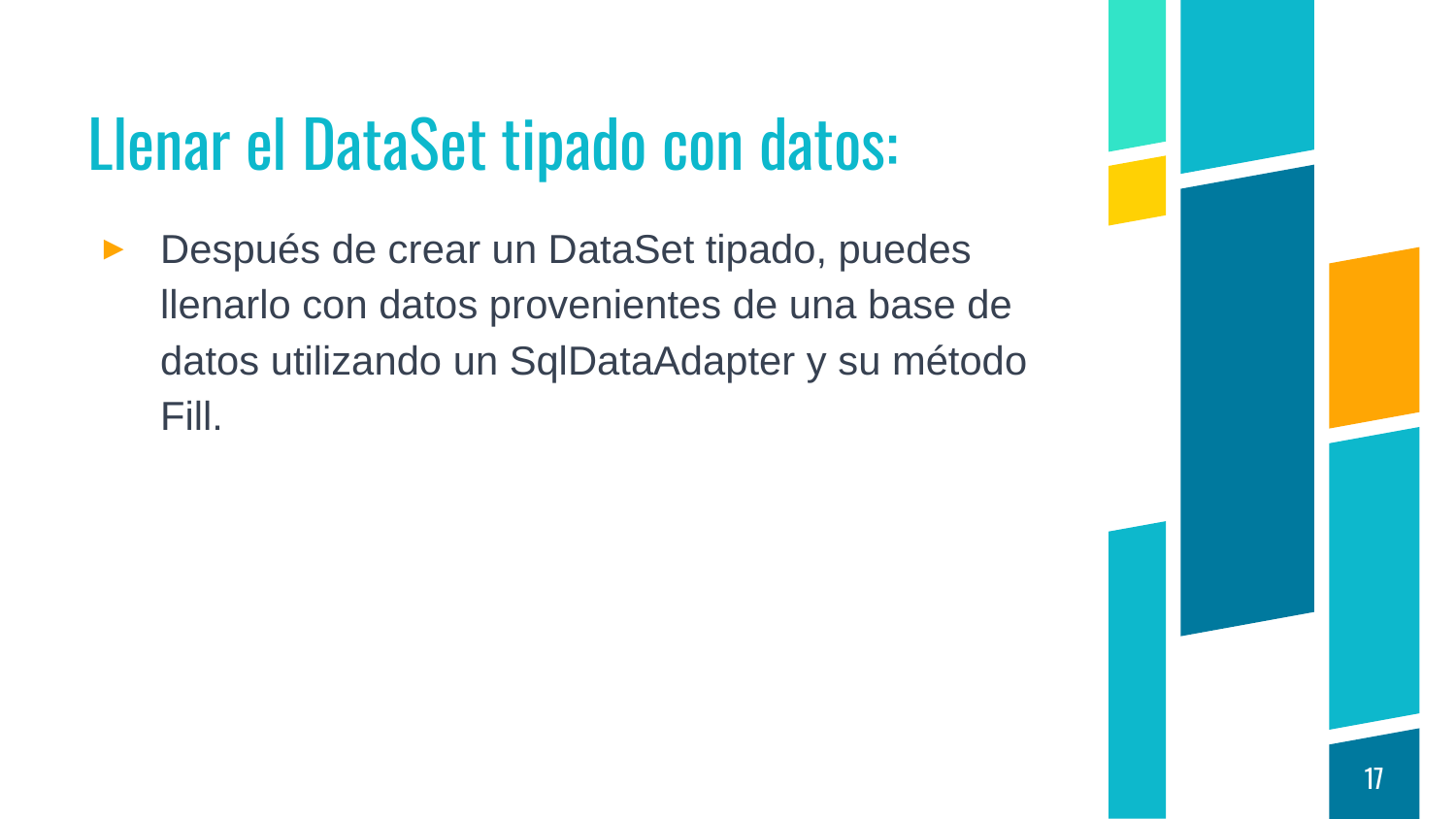

# Llenar el DataSet tipado con datos:
Después de crear un DataSet tipado, puedes llenarlo con datos provenientes de una base de datos utilizando un SqlDataAdapter y su método Fill.
17